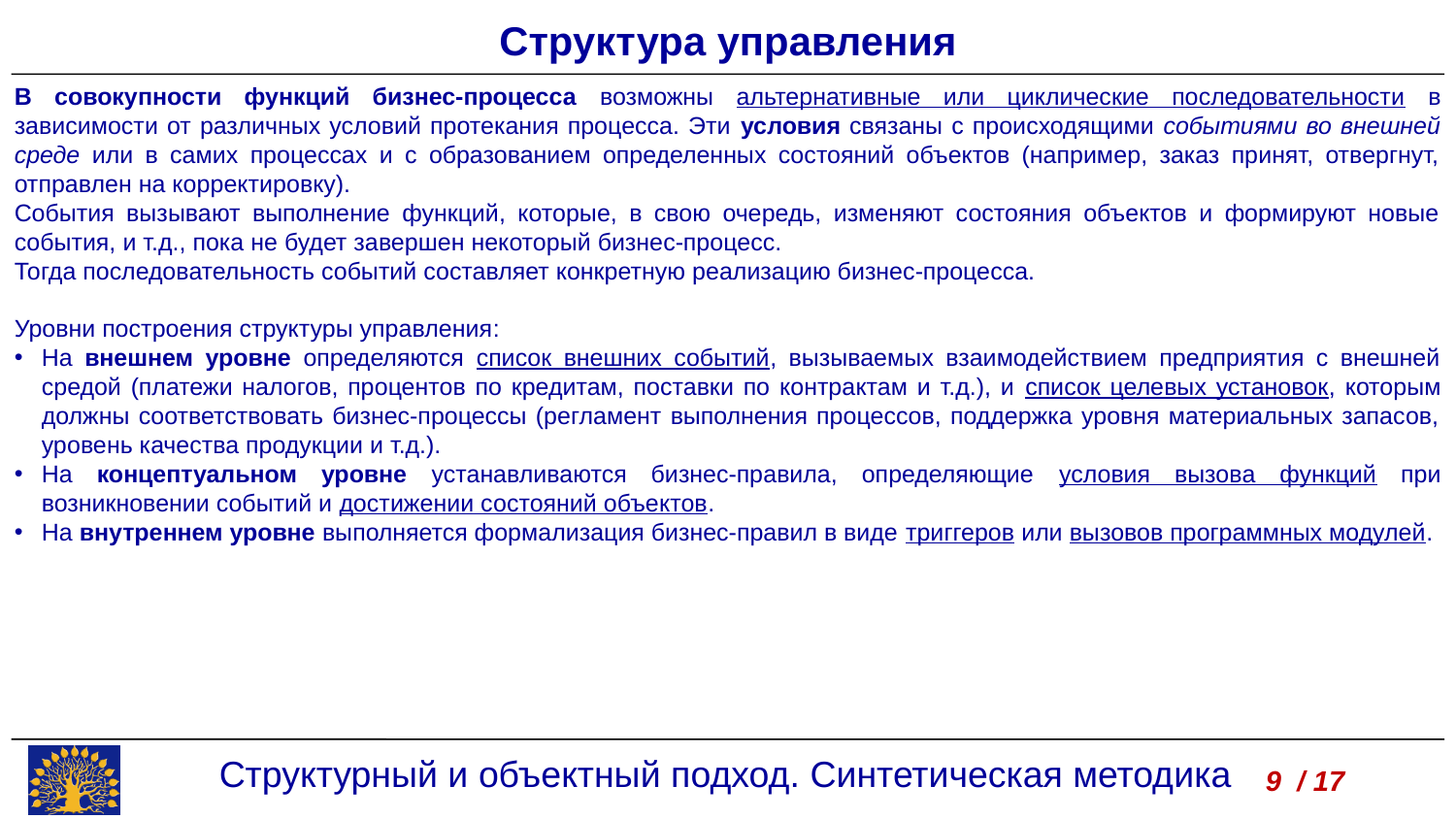

Структура управления
В совокупности функций бизнес-процесса возможны альтернативные или циклические последовательности в зависимости от различных условий протекания процесса. Эти условия связаны с происходящими событиями во внешней среде или в самих процессах и с образованием определенных состояний объектов (например, заказ принят, отвергнут, отправлен на корректировку).
События вызывают выполнение функций, которые, в свою очередь, изменяют состояния объектов и формируют новые события, и т.д., пока не будет завершен некоторый бизнес-процесс.
Тогда последовательность событий составляет конкретную реализацию бизнес-процесса.

Уровни построения структуры управления:
На внешнем уровне определяются список внешних событий, вызываемых взаимодействием предприятия с внешней средой (платежи налогов, процентов по кредитам, поставки по контрактам и т.д.), и список целевых установок, которым должны соответствовать бизнес-процессы (регламент выполнения процессов, поддержка уровня материальных запасов, уровень качества продукции и т.д.).
На концептуальном уровне устанавливаются бизнес-правила, определяющие условия вызова функций при возникновении событий и достижении состояний объектов.
На внутреннем уровне выполняется формализация бизнес-правил в виде триггеров или вызовов программных модулей.